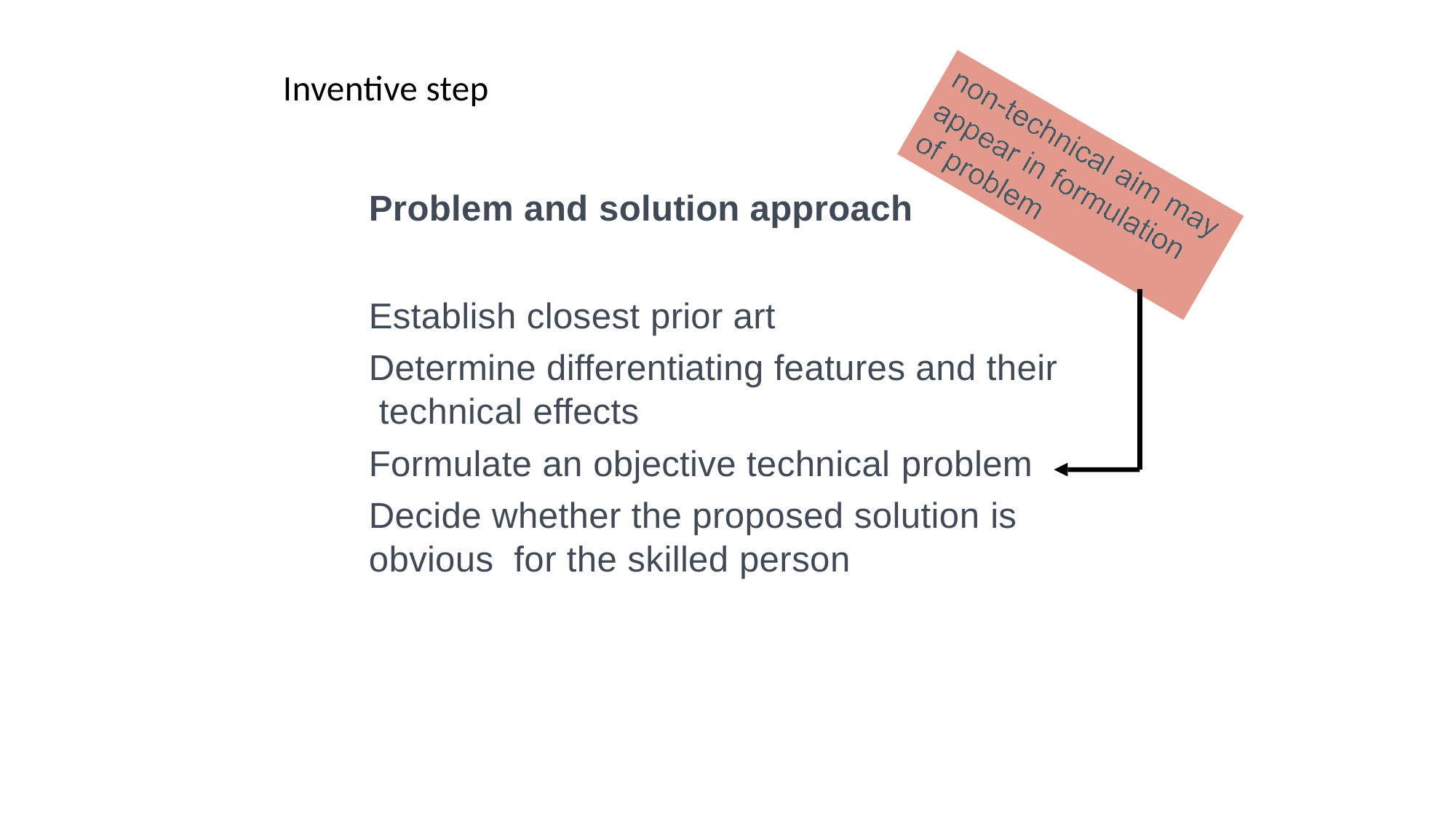

# Inventive step

Problem and solution approach

Establish closest prior art
Determine differentiating features and their  technical effects
Formulate an objective technical problem
Decide whether the proposed solution is obvious  for the skilled person